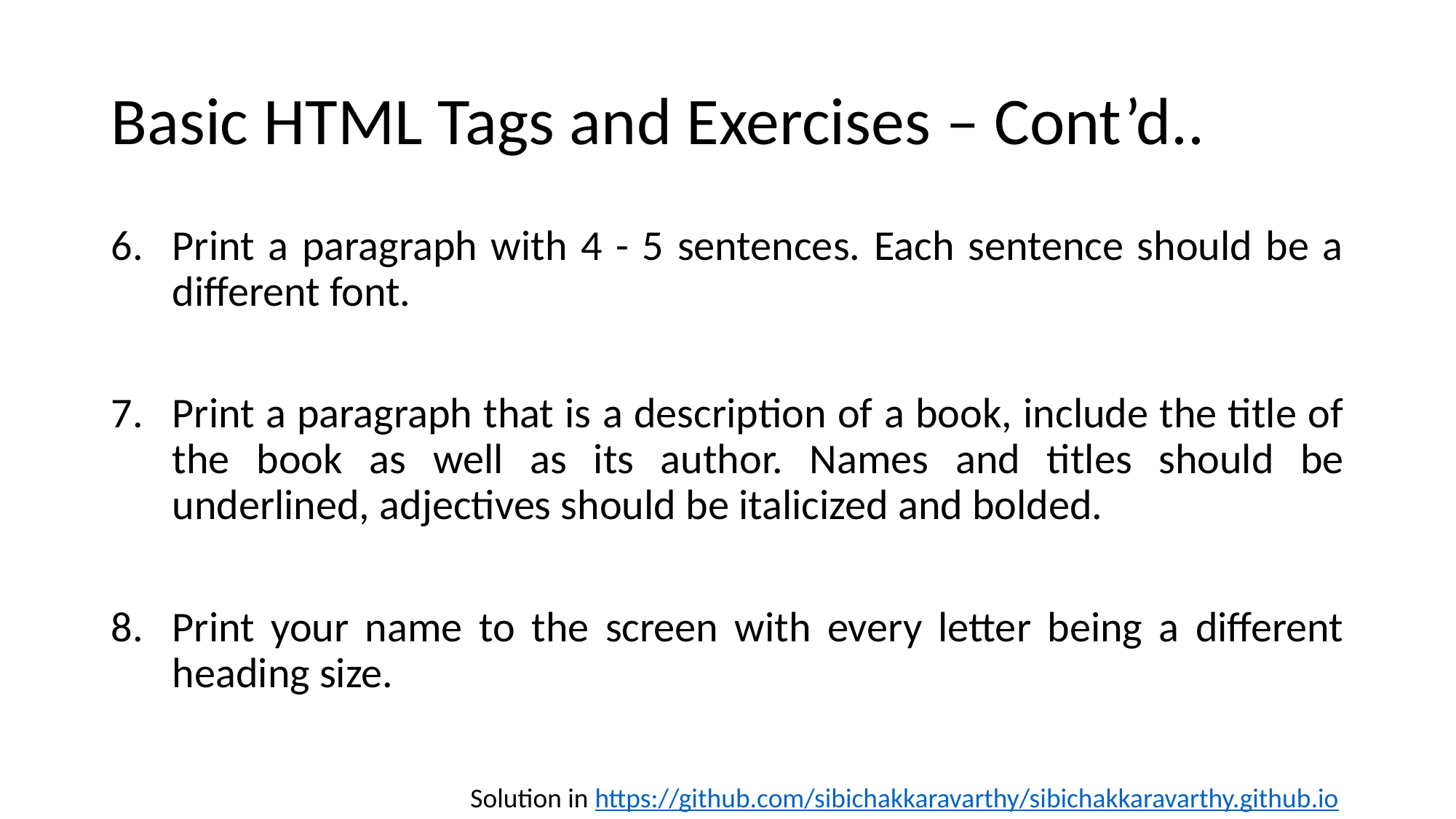

# Basic HTML Tags and Exercises – Cont’d..
Print a paragraph with 4 - 5 sentences. Each sentence should be a different font.

Print a paragraph that is a description of a book, include the title of the book as well as its author. Names and titles should be underlined, adjectives should be italicized and bolded.

Print your name to the screen with every letter being a different heading size.
Solution in https://github.com/sibichakkaravarthy/sibichakkaravarthy.github.io